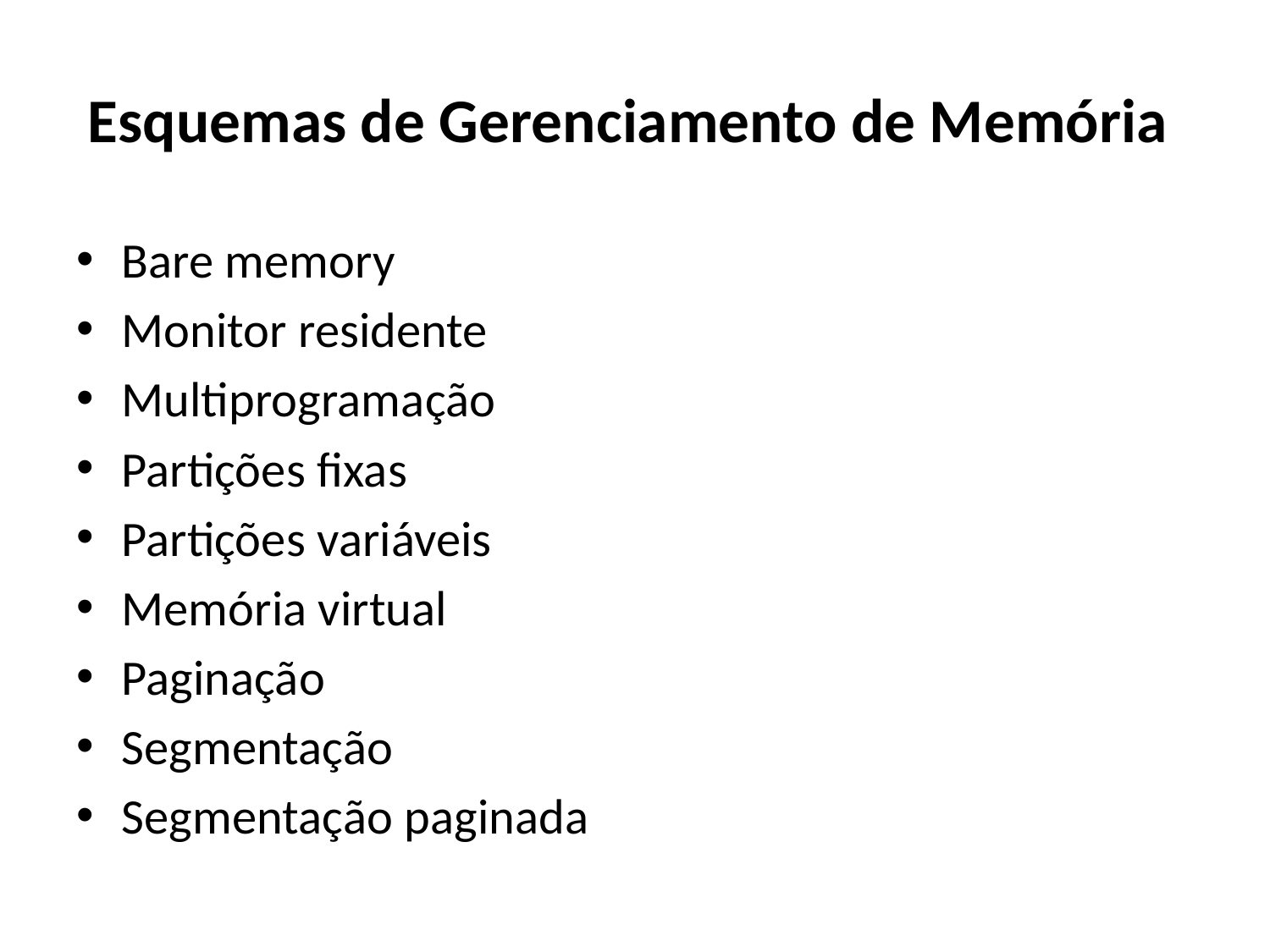

# Esquemas de Gerenciamento de Memória
Bare memory
Monitor residente
Multiprogramação
Partições fixas
Partições variáveis
Memória virtual
Paginação
Segmentação
Segmentação paginada